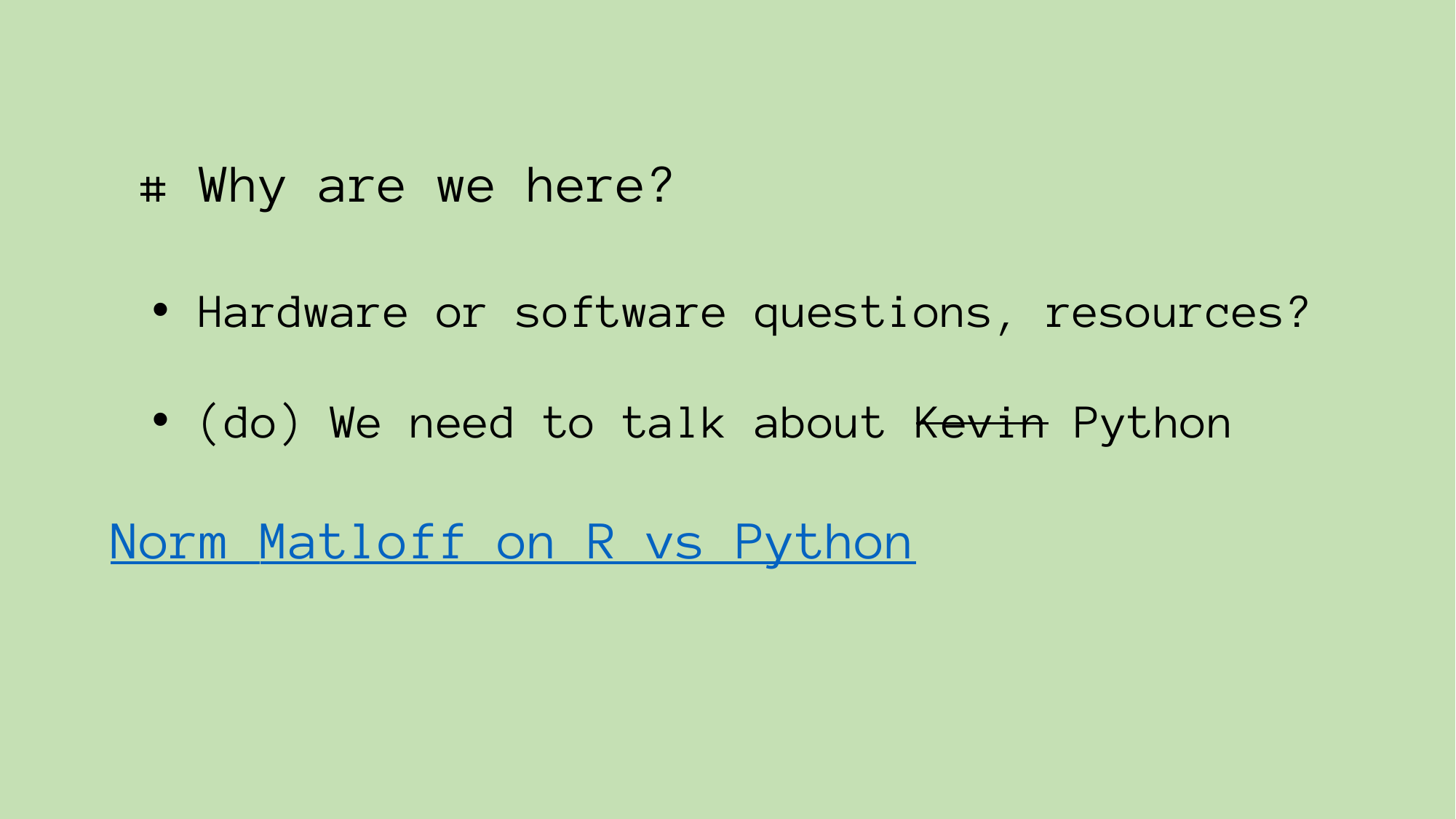

# Why are we here?
 Hardware or software questions, resources?
 (do) We need to talk about Kevin Python
Norm Matloff on R vs Python